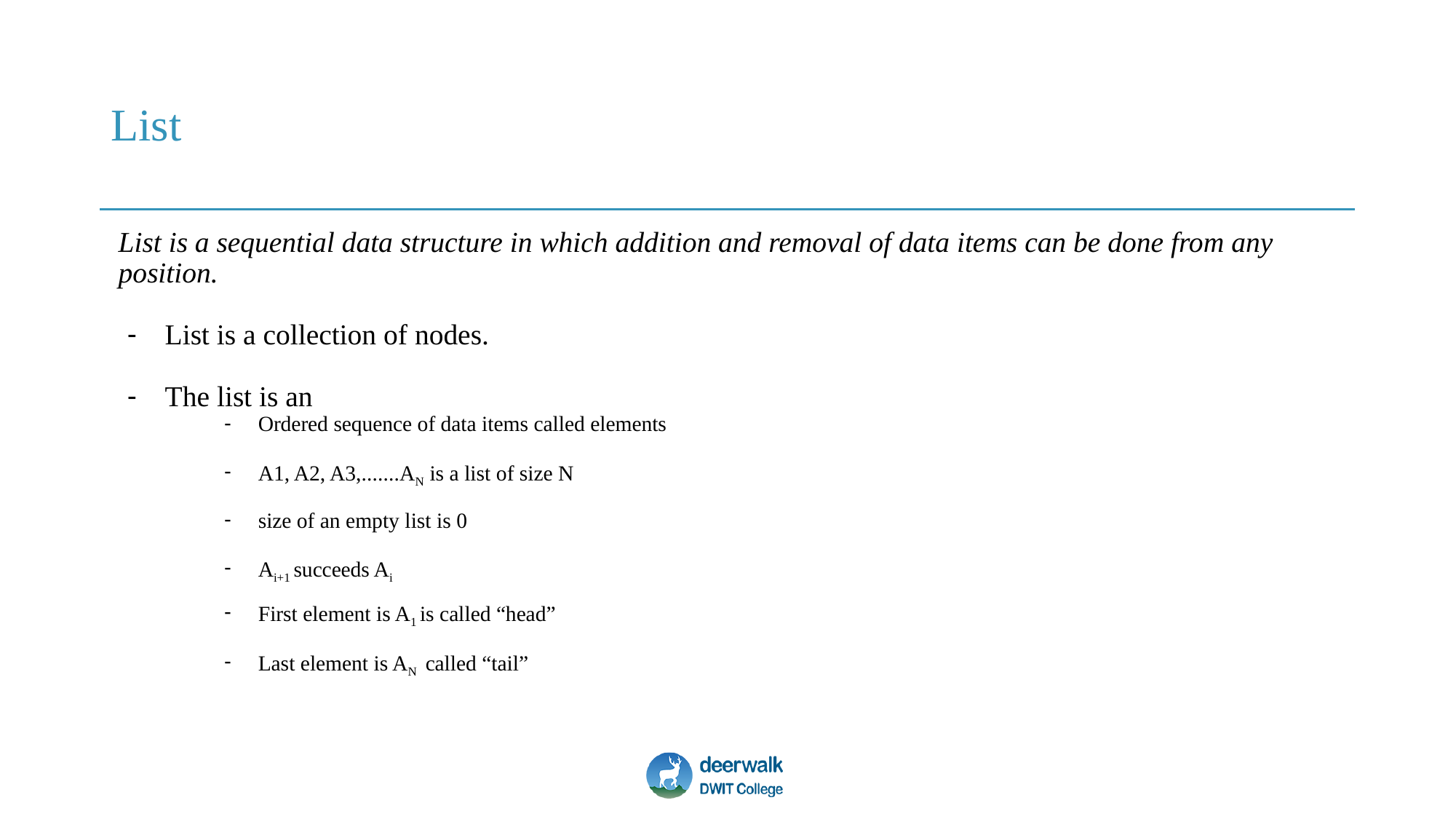

# List
List is a sequential data structure in which addition and removal of data items can be done from any position.

List is a collection of nodes.

The list is an
Ordered sequence of data items called elements

A1, A2, A3,.......AN is a list of size N

size of an empty list is 0

Ai+1 succeeds Ai

First element is A1 is called “head”

Last element is AN  called “tail”